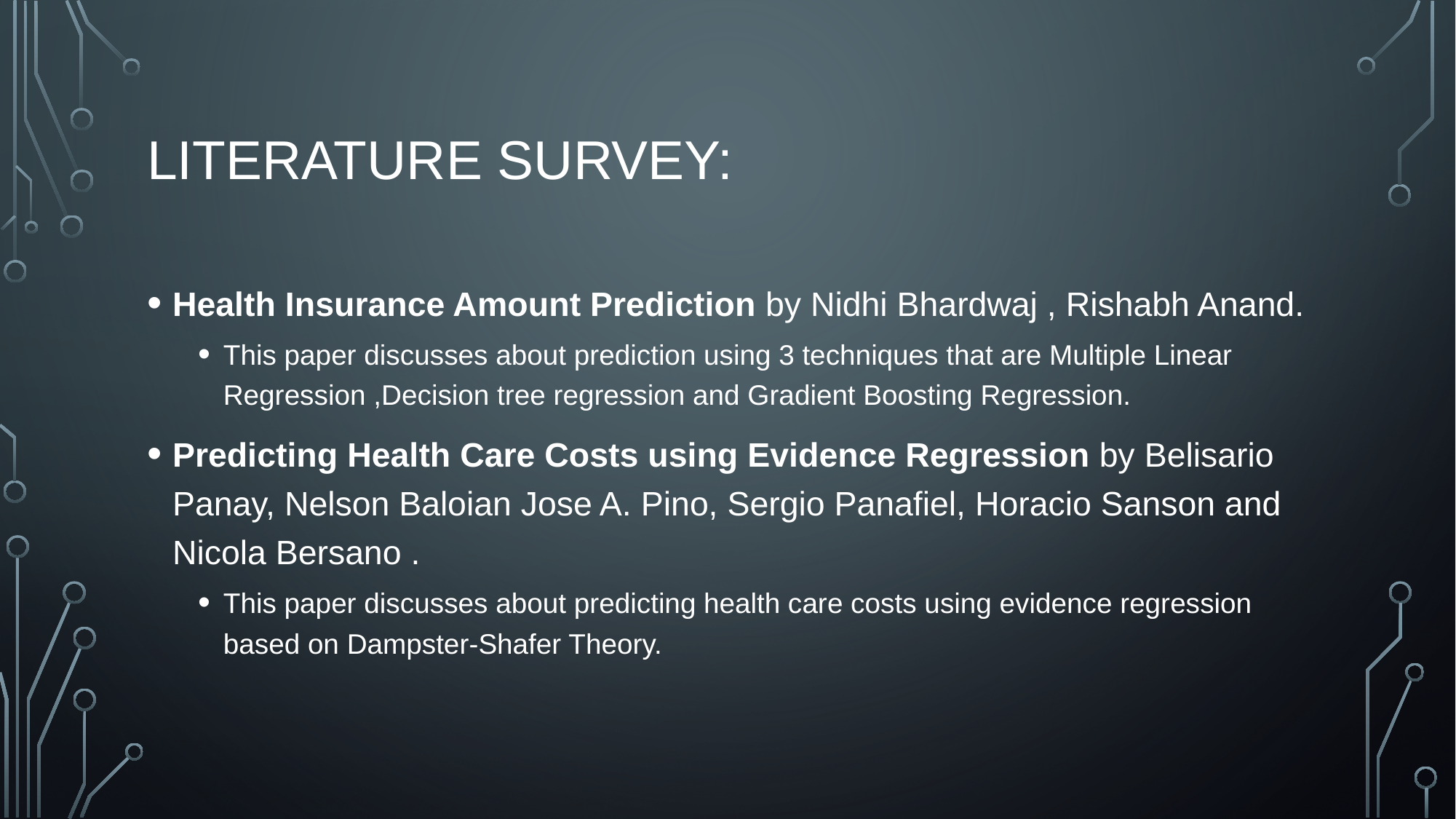

# Literature Survey:
Health Insurance Amount Prediction by Nidhi Bhardwaj , Rishabh Anand.
This paper discusses about prediction using 3 techniques that are Multiple Linear Regression ,Decision tree regression and Gradient Boosting Regression.
Predicting Health Care Costs using Evidence Regression by Belisario Panay, Nelson Baloian Jose A. Pino, Sergio Panafiel, Horacio Sanson and Nicola Bersano .
This paper discusses about predicting health care costs using evidence regression based on Dampster-Shafer Theory.